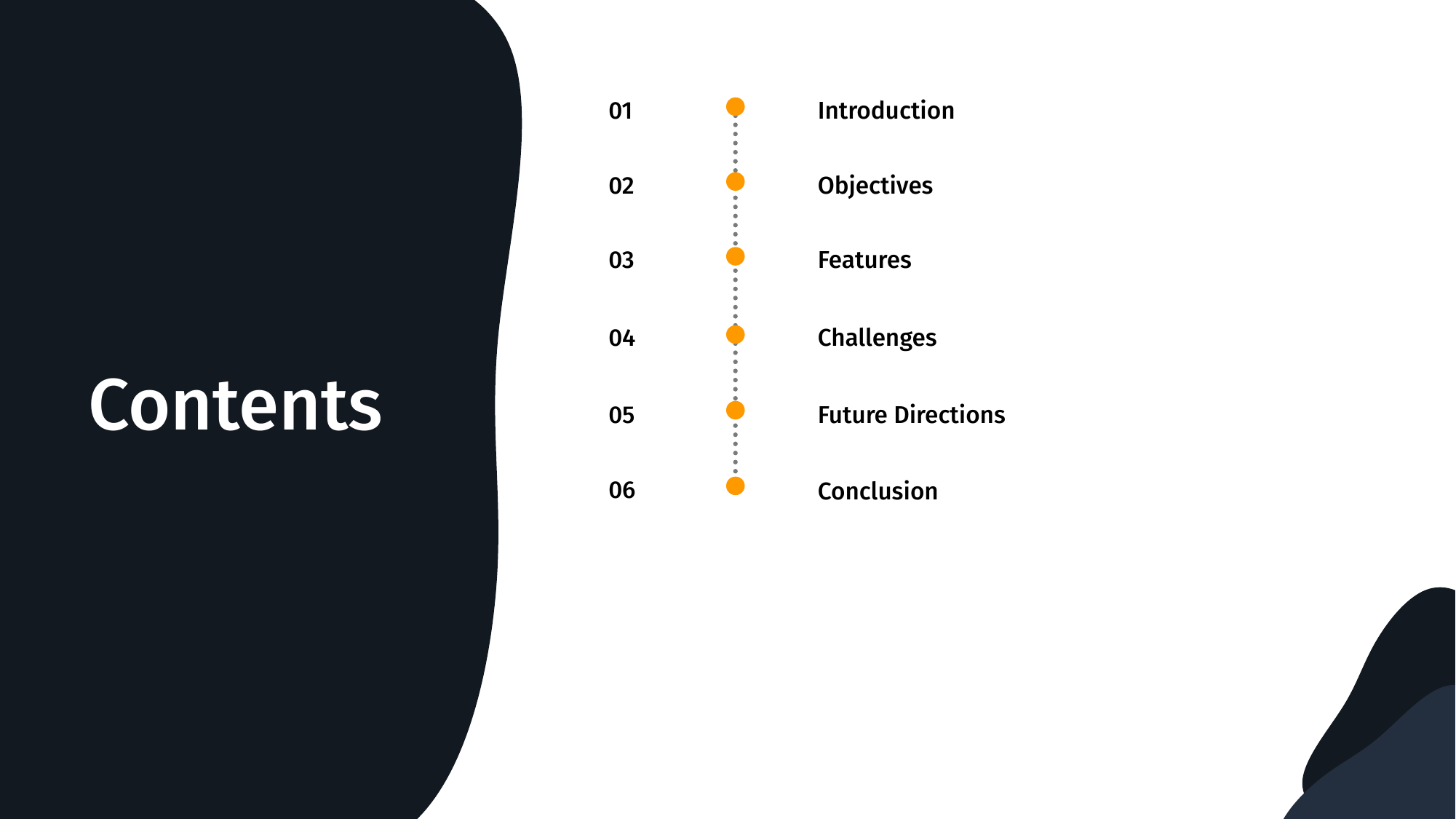

01
Introduction

02
Objectives
03
Features
04
Challenges
Contents
05
Future Directions
06
Conclusion